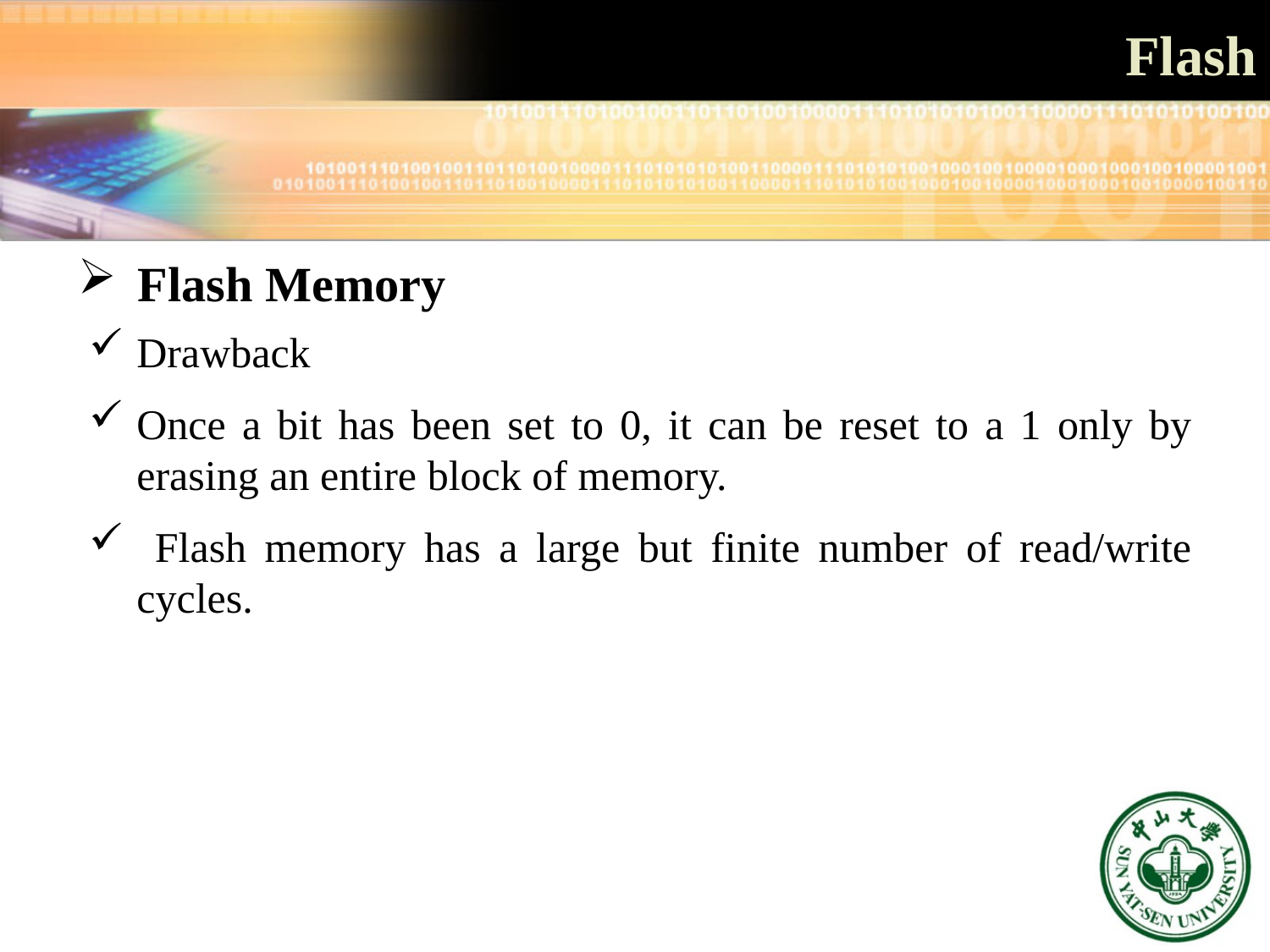

# Flash
 Flash Memory

Drawback
Once a bit has been set to 0, it can be reset to a 1 only by erasing an entire block of memory.
 Flash memory has a large but finite number of read/write cycles.